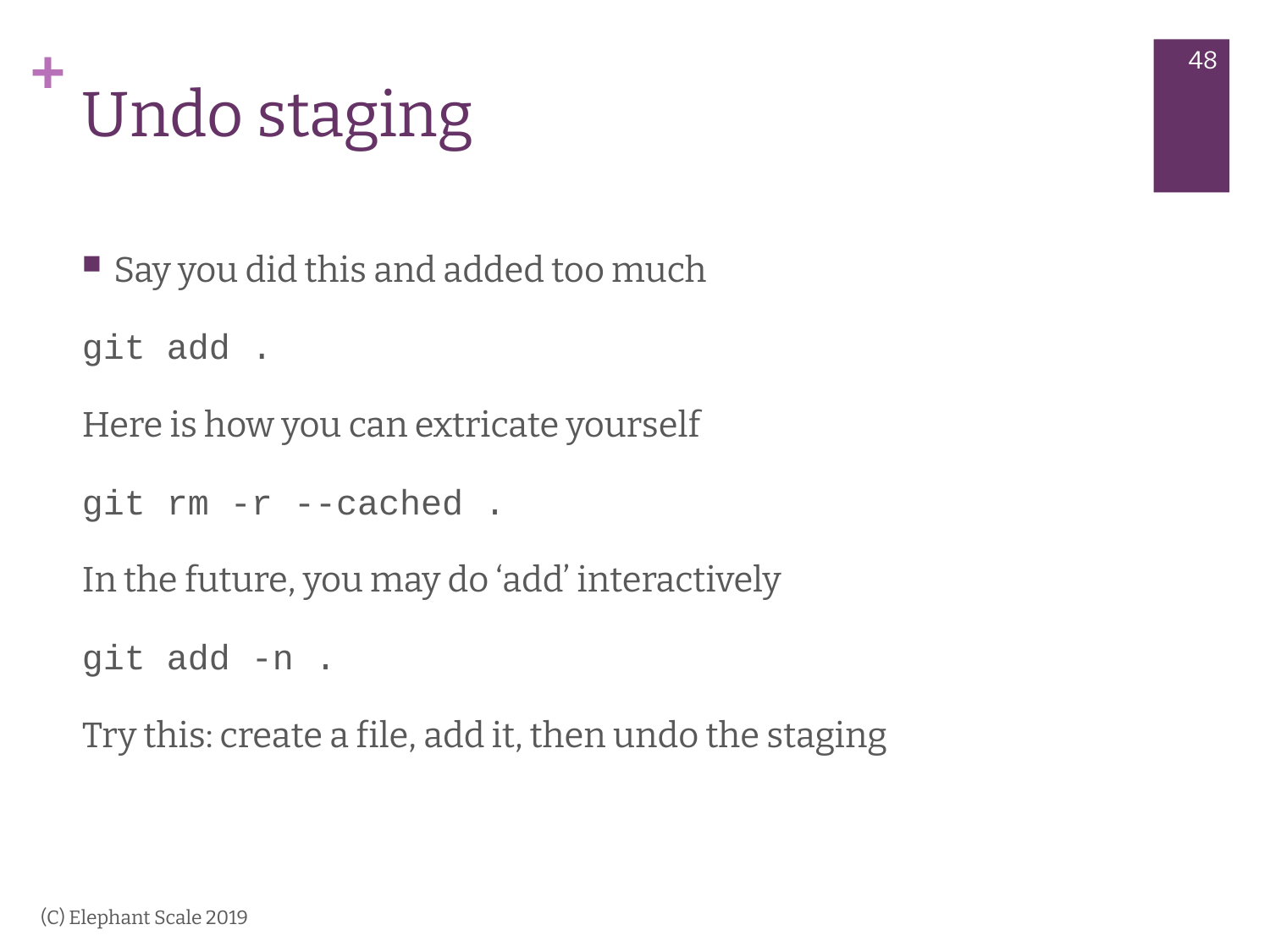

48
# Undo staging
Say you did this and added too much
git add .
Here is how you can extricate yourself
git rm -r --cached .
In the future, you may do ‘add’ interactively
git add -n .
Try this: create a file, add it, then undo the staging
(C) Elephant Scale 2019